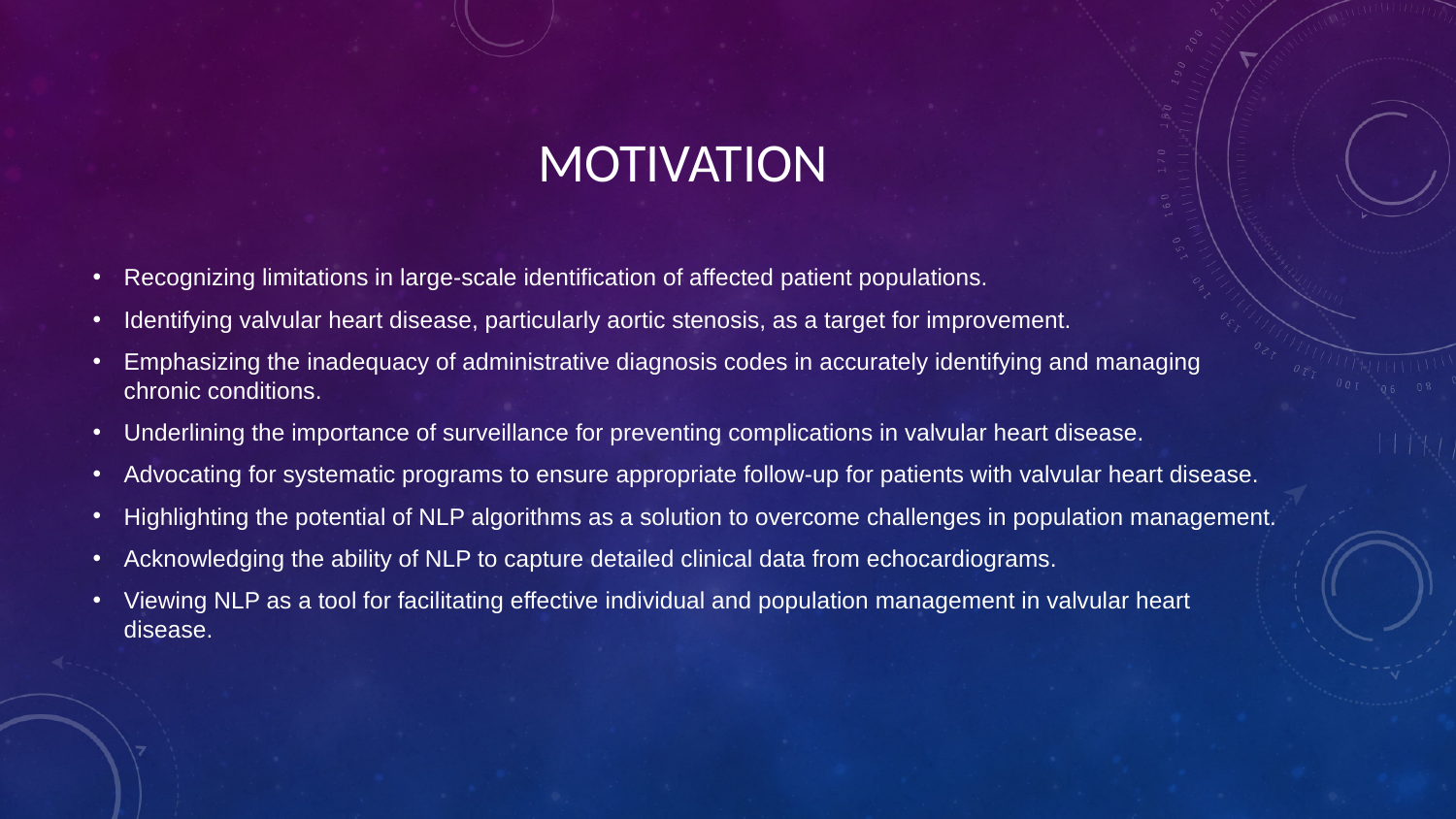

# MOTIVATION
Recognizing limitations in large-scale identification of affected patient populations.
Identifying valvular heart disease, particularly aortic stenosis, as a target for improvement.
Emphasizing the inadequacy of administrative diagnosis codes in accurately identifying and managing chronic conditions.
Underlining the importance of surveillance for preventing complications in valvular heart disease.
Advocating for systematic programs to ensure appropriate follow-up for patients with valvular heart disease.
Highlighting the potential of NLP algorithms as a solution to overcome challenges in population management.
Acknowledging the ability of NLP to capture detailed clinical data from echocardiograms.
Viewing NLP as a tool for facilitating effective individual and population management in valvular heart disease.